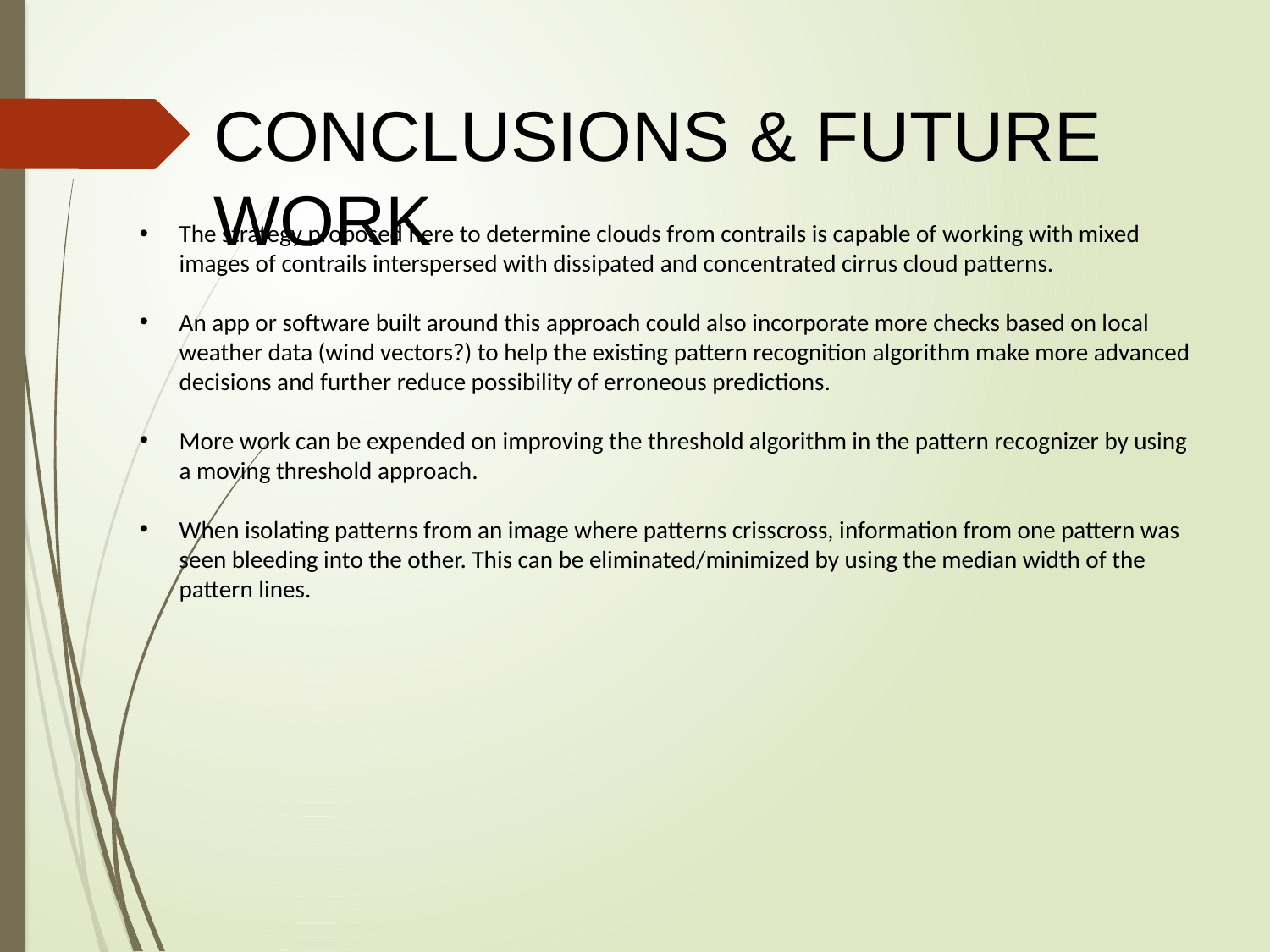

CONCLUSIONS & FUTURE WORK
The strategy proposed here to determine clouds from contrails is capable of working with mixed images of contrails interspersed with dissipated and concentrated cirrus cloud patterns.

An app or software built around this approach could also incorporate more checks based on local weather data (wind vectors?) to help the existing pattern recognition algorithm make more advanced decisions and further reduce possibility of erroneous predictions.

More work can be expended on improving the threshold algorithm in the pattern recognizer by using a moving threshold approach.

When isolating patterns from an image where patterns crisscross, information from one pattern was seen bleeding into the other. This can be eliminated/minimized by using the median width of the pattern lines.